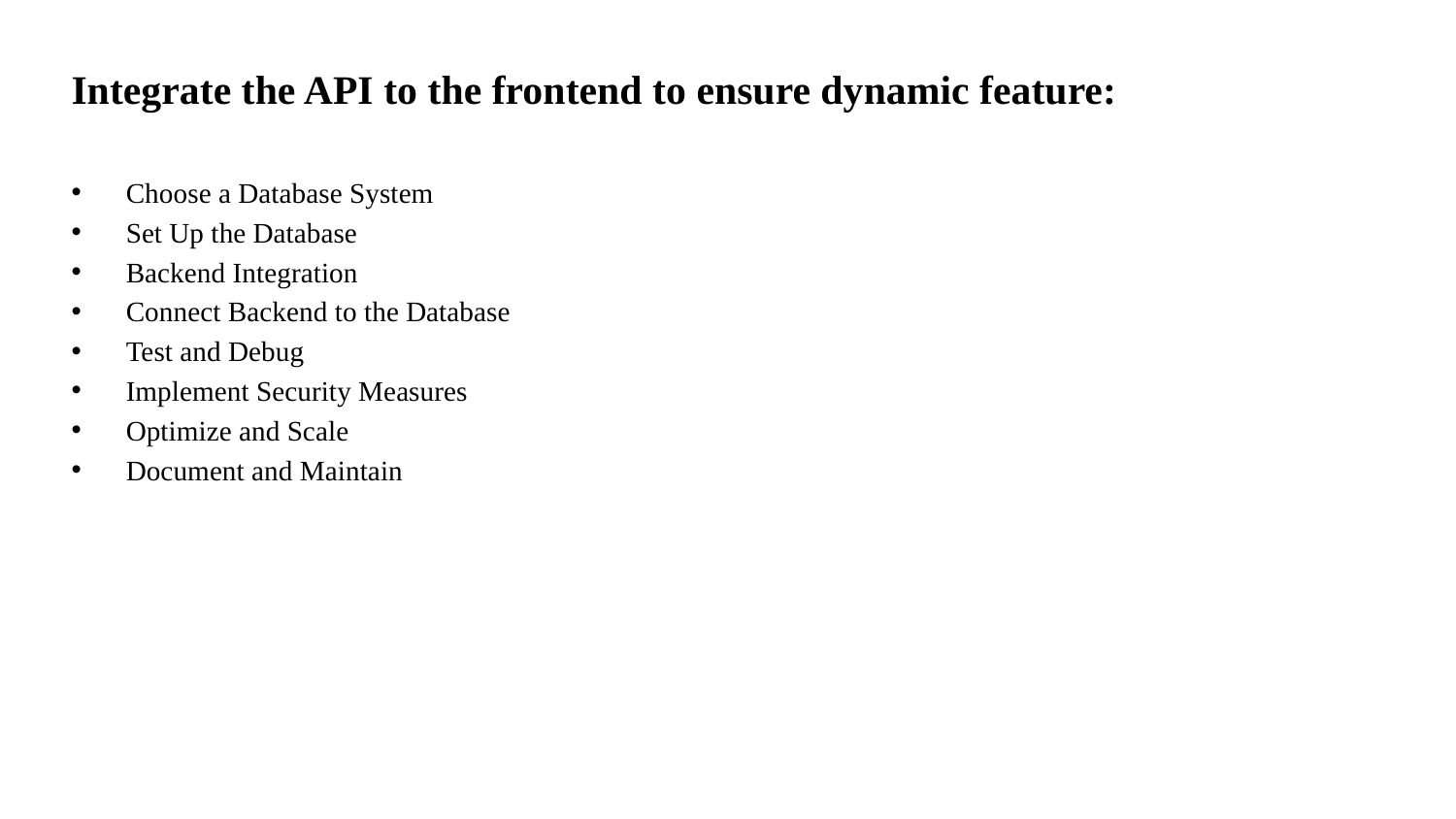

#
Integrate the API to the frontend to ensure dynamic feature:

Choose a Database System
Set Up the Database
Backend Integration
Connect Backend to the Database
Test and Debug
Implement Security Measures
Optimize and Scale
Document and Maintain